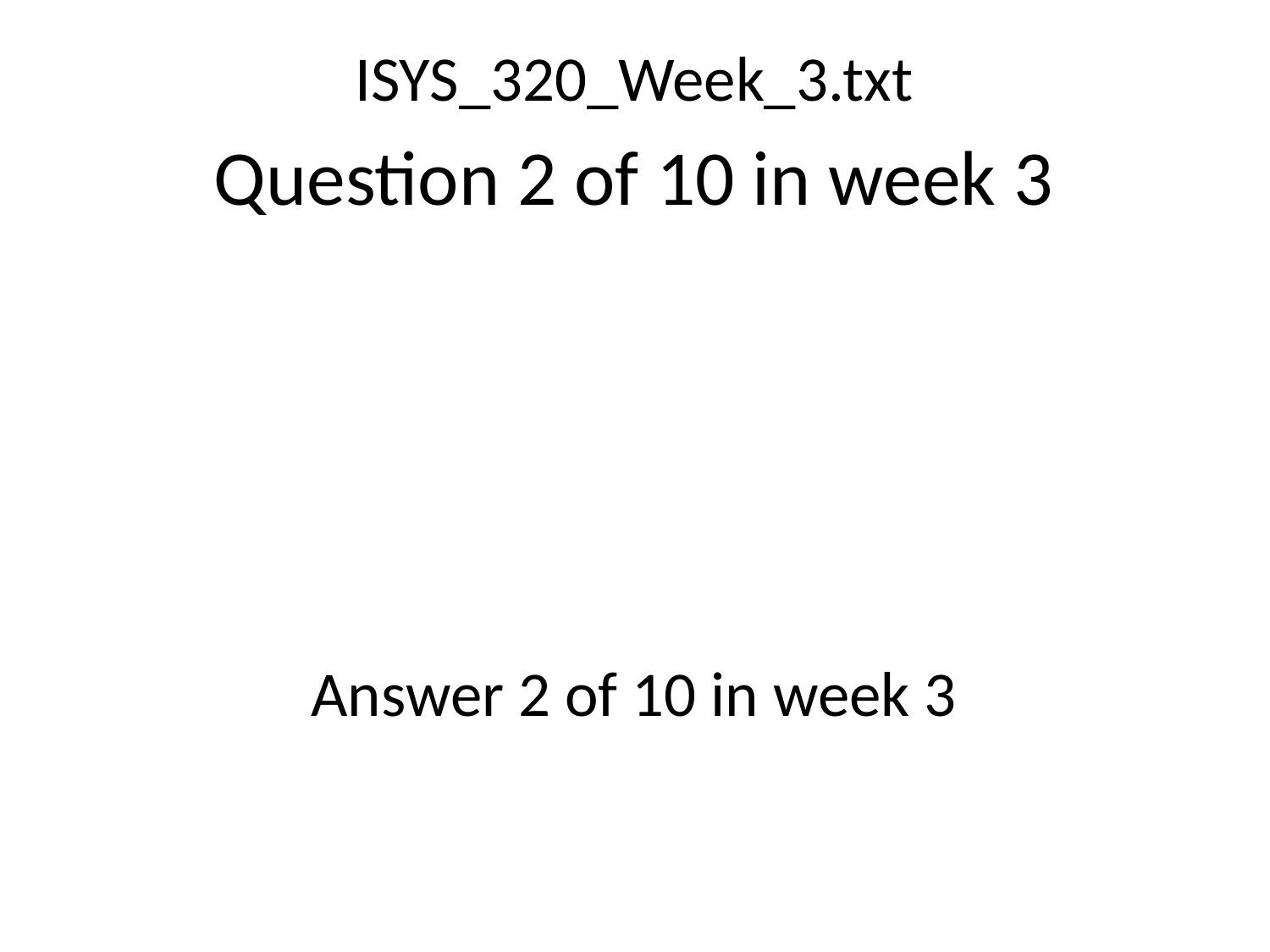

ISYS_320_Week_3.txt
Question 2 of 10 in week 3
Answer 2 of 10 in week 3